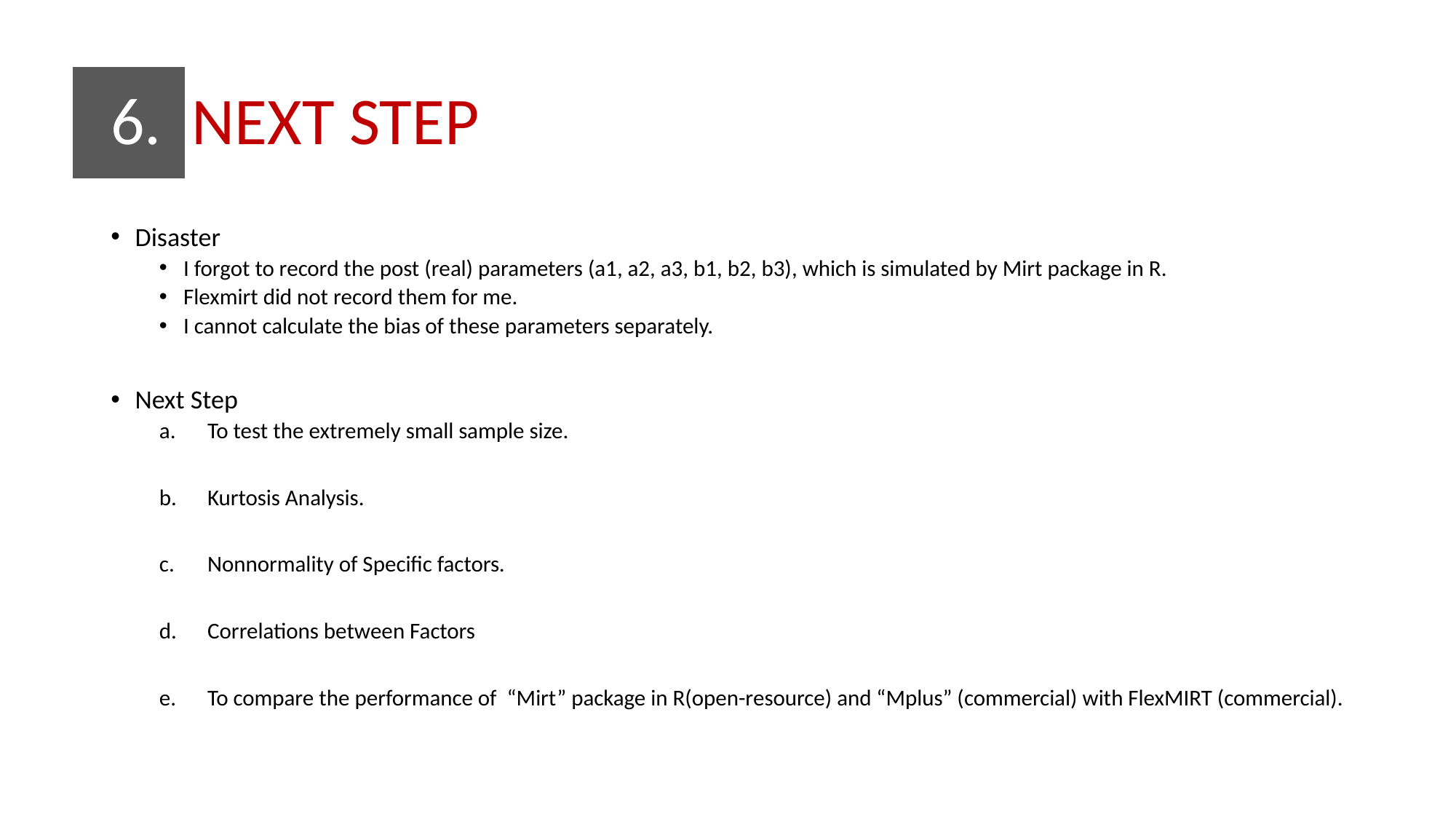

# 6.  NEXT STEP

Disaster
I forgot to record the post (real) parameters (a1, a2, a3, b1, b2, b3), which is simulated by Mirt package in R.
Flexmirt did not record them for me.
I cannot calculate the bias of these parameters separately.

Next Step
To test the extremely small sample size.

Kurtosis Analysis.

Nonnormality of Specific factors.

Correlations between Factors

To compare the performance of  “Mirt” package in R(open-resource) and “Mplus” (commercial) with FlexMIRT (commercial).